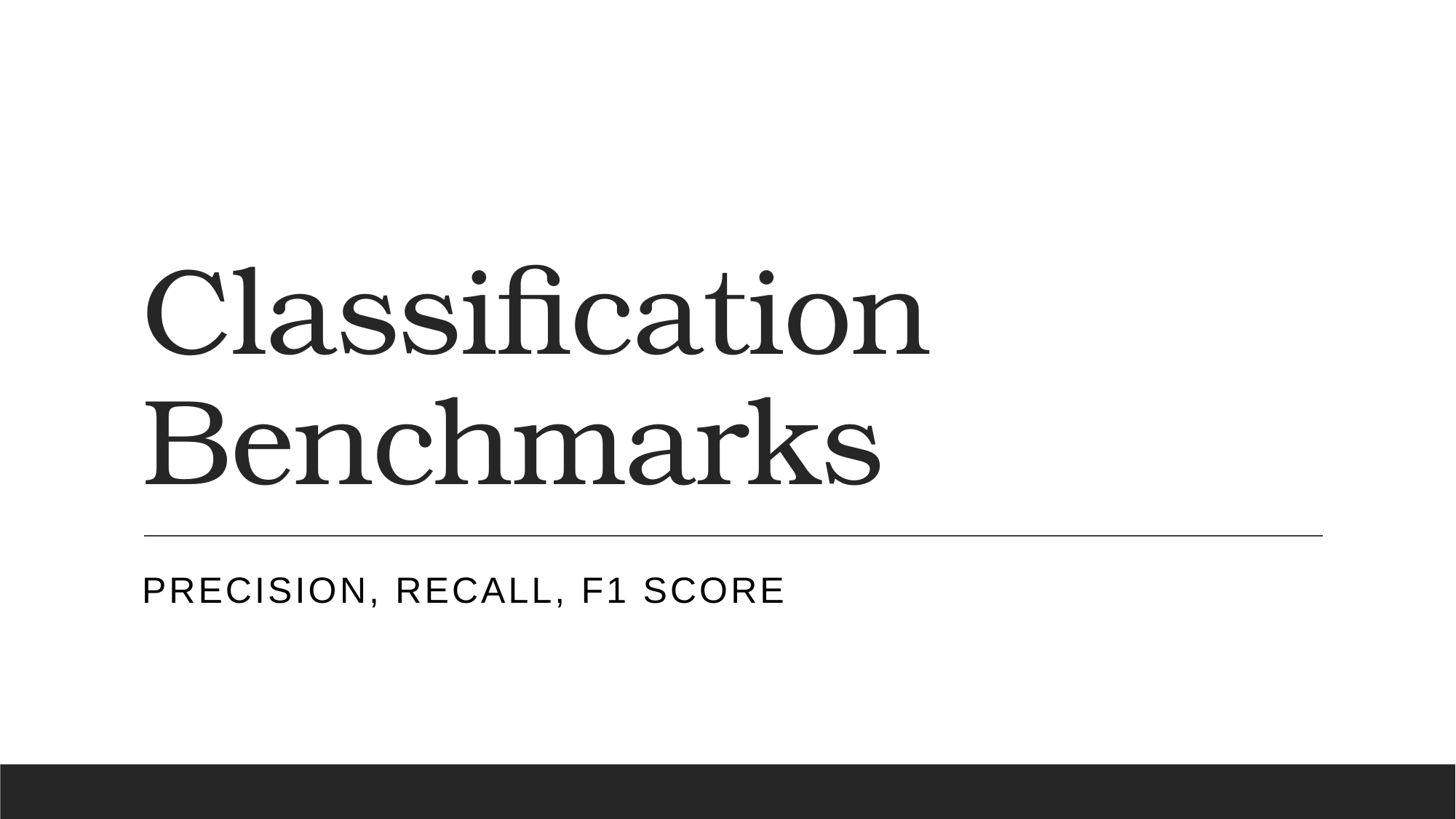

# Classification Benchmarks
Precision, Recall, F1 Score